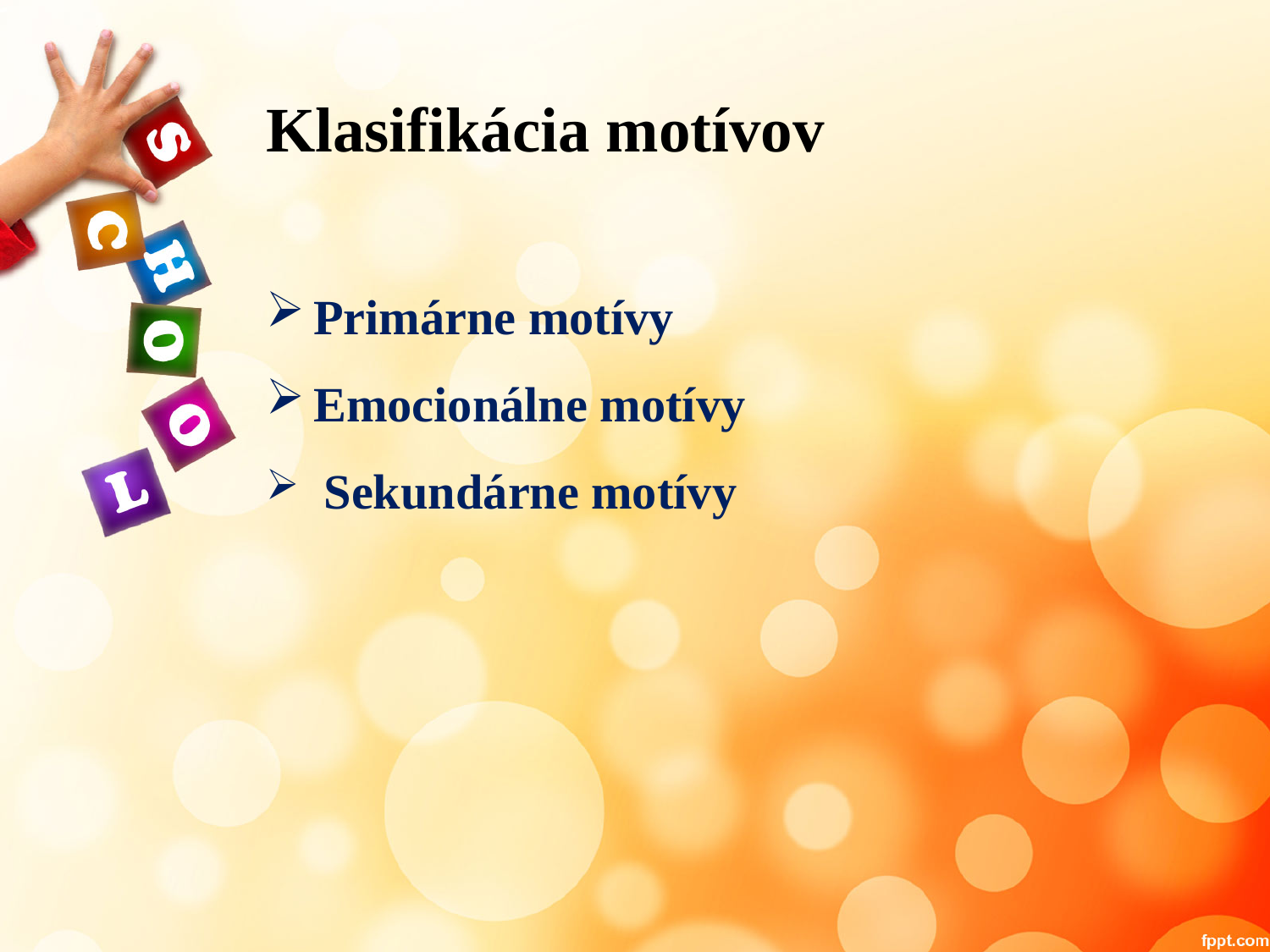

# Klasifikácia motívov

Primárne motívy
Emocionálne motívy
 Sekundárne motívy